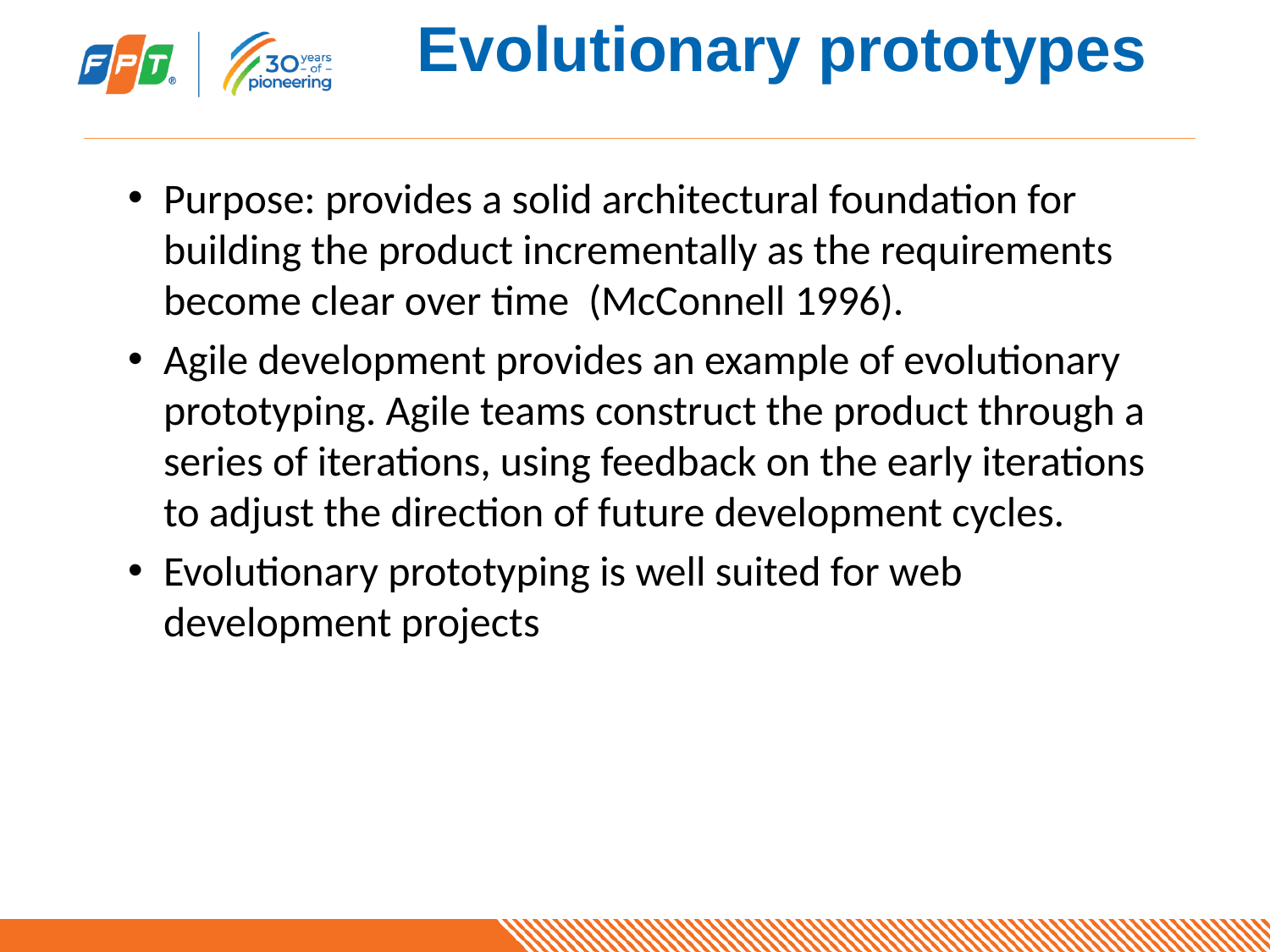

# Evolutionary prototypes
Purpose: provides a solid architectural foundation for building the product incrementally as the requirements become clear over time  (McConnell 1996).
Agile development provides an example of evolutionary prototyping. Agile teams construct the product through a series of iterations, using feedback on the early iterations to adjust the direction of future development cycles.
Evolutionary prototyping is well suited for web development projects